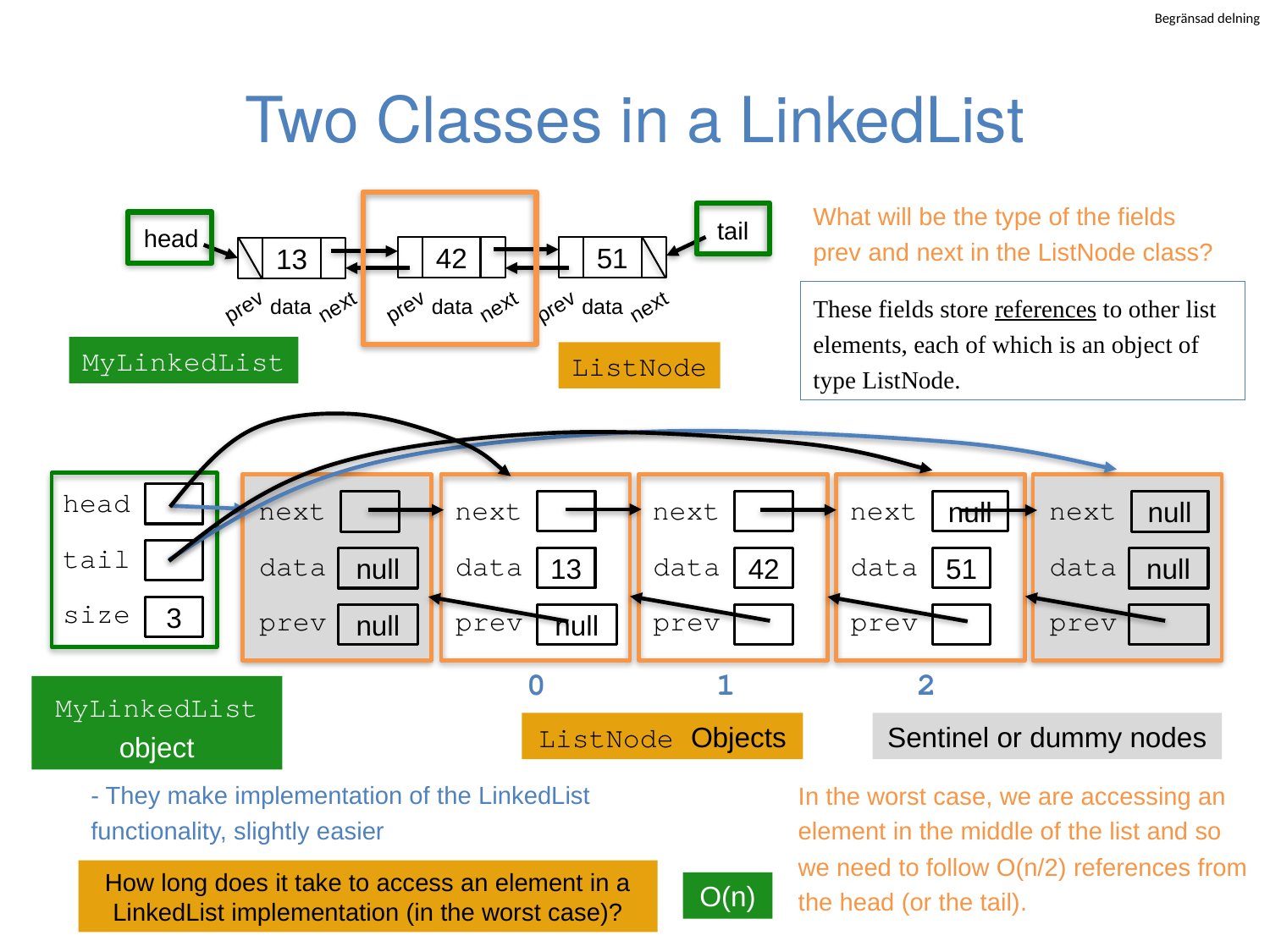

# Two Classes in a LinkedList
What will be the type of the fields prev and next in the ListNode class?

tail

head

42

51

13

These fields store references to other list elements, each of which is an object of type ListNode.
prev
data
next
prev
data
next
prev
data
next
MyLinkedList
ListNode

head

next
next
next
next
next

null

null
tail

data
data
data
data
data
13
42
51
null
null
size
prev
prev
prev
prev
prev
3
null

null

0
1
2
MyLinkedList object
ListNode Objects
Sentinel or dummy nodes
- They make implementation of the LinkedList functionality, slightly easier
In the worst case, we are accessing an element in the middle of the list and so we need to follow O(n/2) references from the head (or the tail).
How long does it take to access an element in a LinkedList implementation (in the worst case)?
O(n)